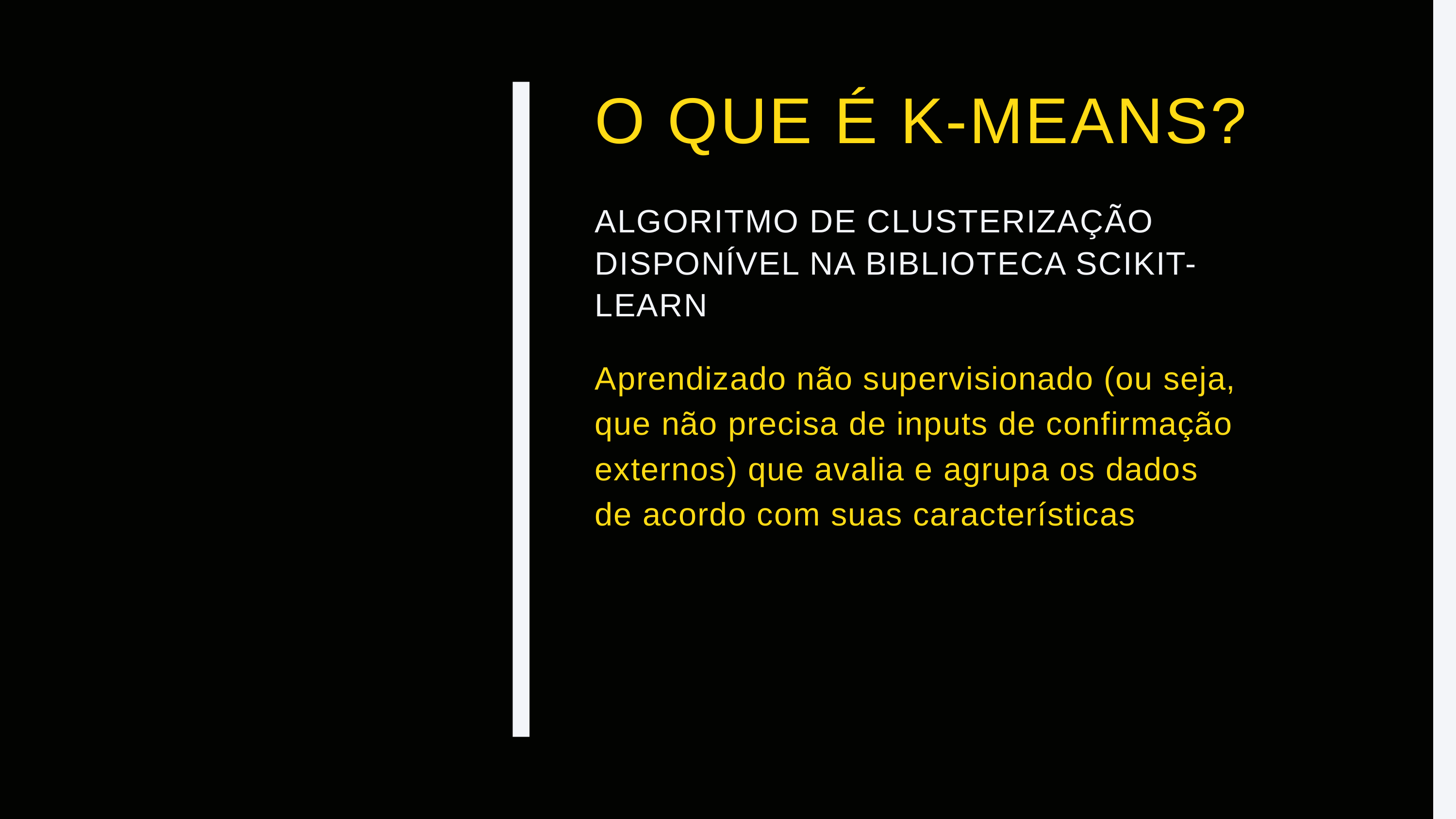

O QUE É K-MEANS?
ALGORITMO DE CLUSTERIZAÇÃO DISPONÍVEL NA BIBLIOTECA SCIKIT-LEARN
Aprendizado não supervisionado (ou seja, que não precisa de inputs de confirmação externos) que avalia e agrupa os dados de acordo com suas características